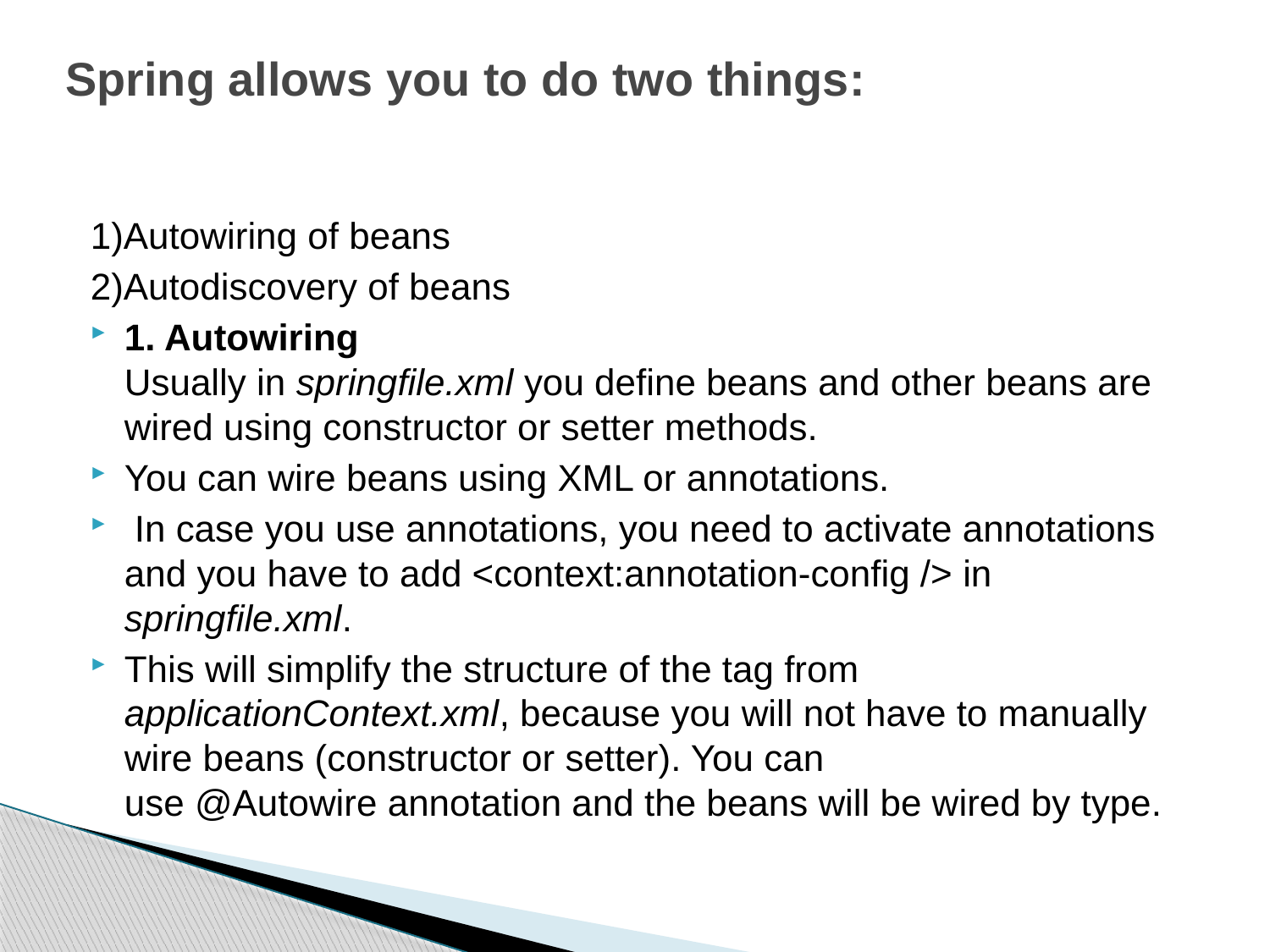

# Spring allows you to do two things:
1)Autowiring of beans
2)Autodiscovery of beans
1. Autowiring
Usually in springfile.xml you define beans and other beans are wired using constructor or setter methods.
You can wire beans using XML or annotations.
 In case you use annotations, you need to activate annotations and you have to add <context:annotation-config /> in  springfile.xml.
This will simplify the structure of the tag from applicationContext.xml, because you will not have to manually wire beans (constructor or setter). You can use @Autowire annotation and the beans will be wired by type.